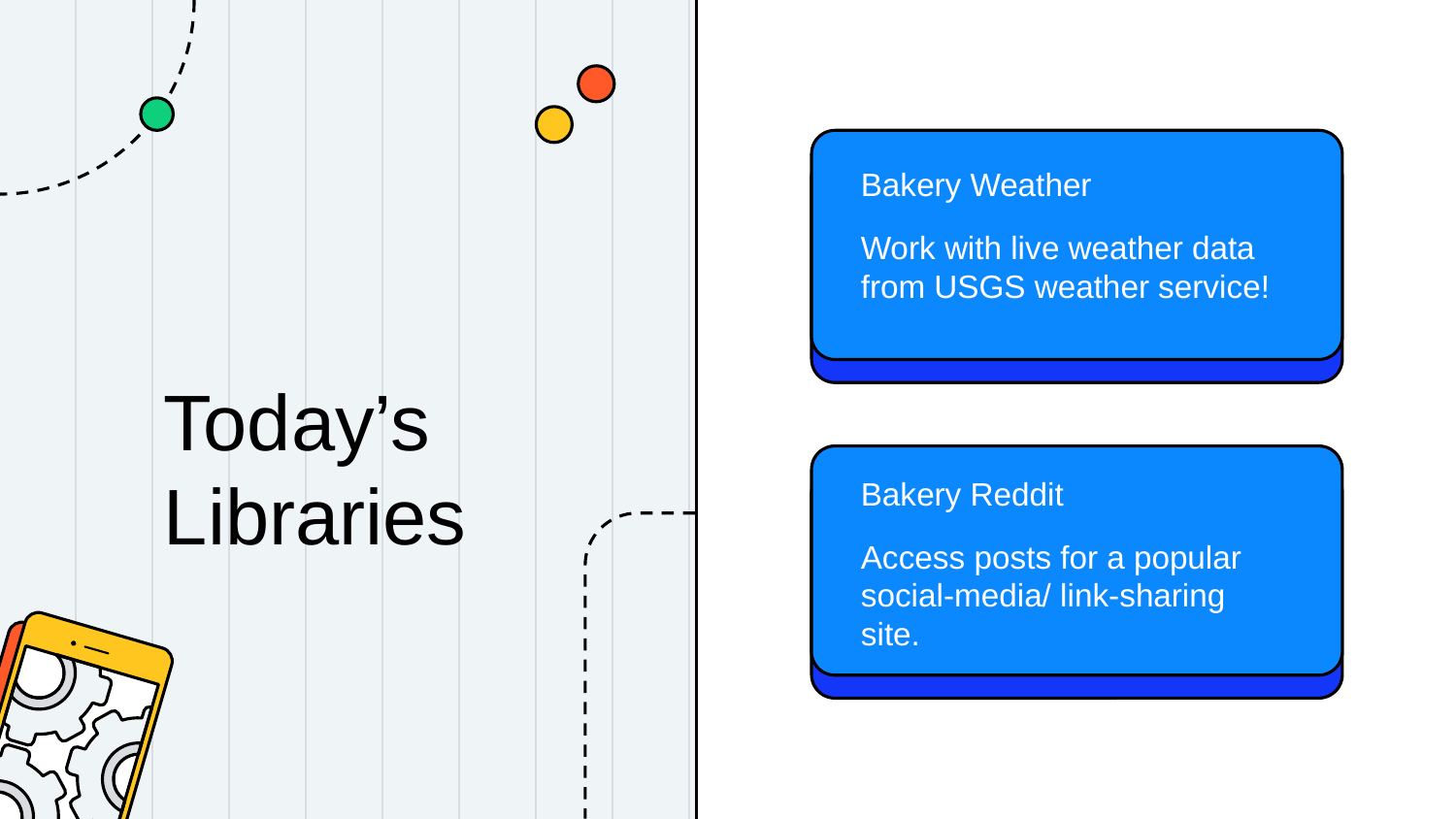

Bakery Weather
Work with live weather data from USGS weather service!
# Today’s Libraries
Bakery Reddit
Access posts for a popular social-media/ link-sharing site.